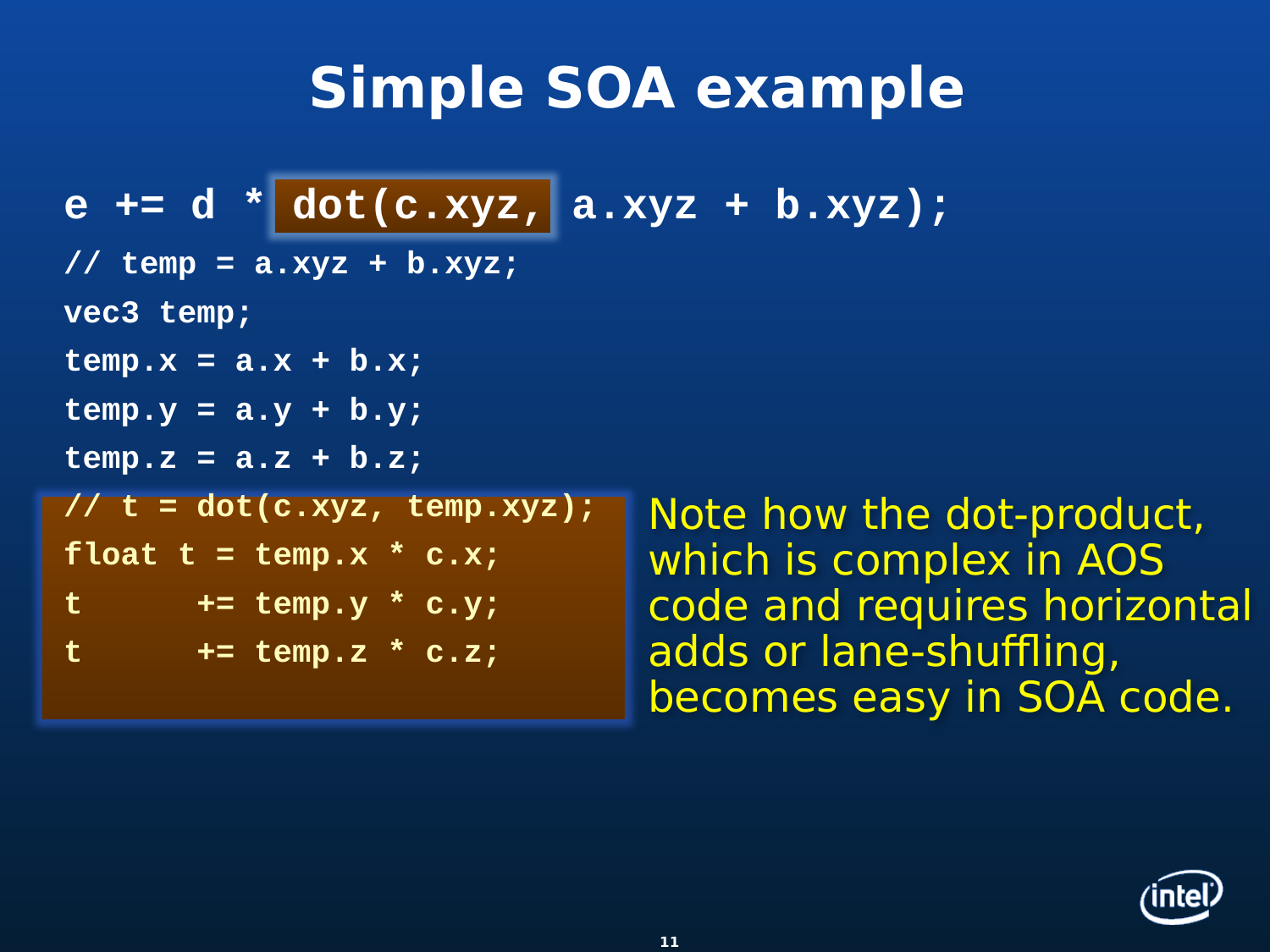

# Simple SOA example
e += d * dot(c.xyz, a.xyz + b.xyz);
// temp = a.xyz + b.xyz;
vec3 temp;
temp.x = a.x + b.x;
temp.y = a.y + b.y;
temp.z = a.z + b.z;
// t = dot(c.xyz, temp.xyz);
float t = temp.x * c.x;
t      += temp.y * c.y;
t      += temp.z * c.z;

Note how the dot-product, which is complex in AOS code and requires horizontal adds or lane-shuffling, becomes easy in SOA code.